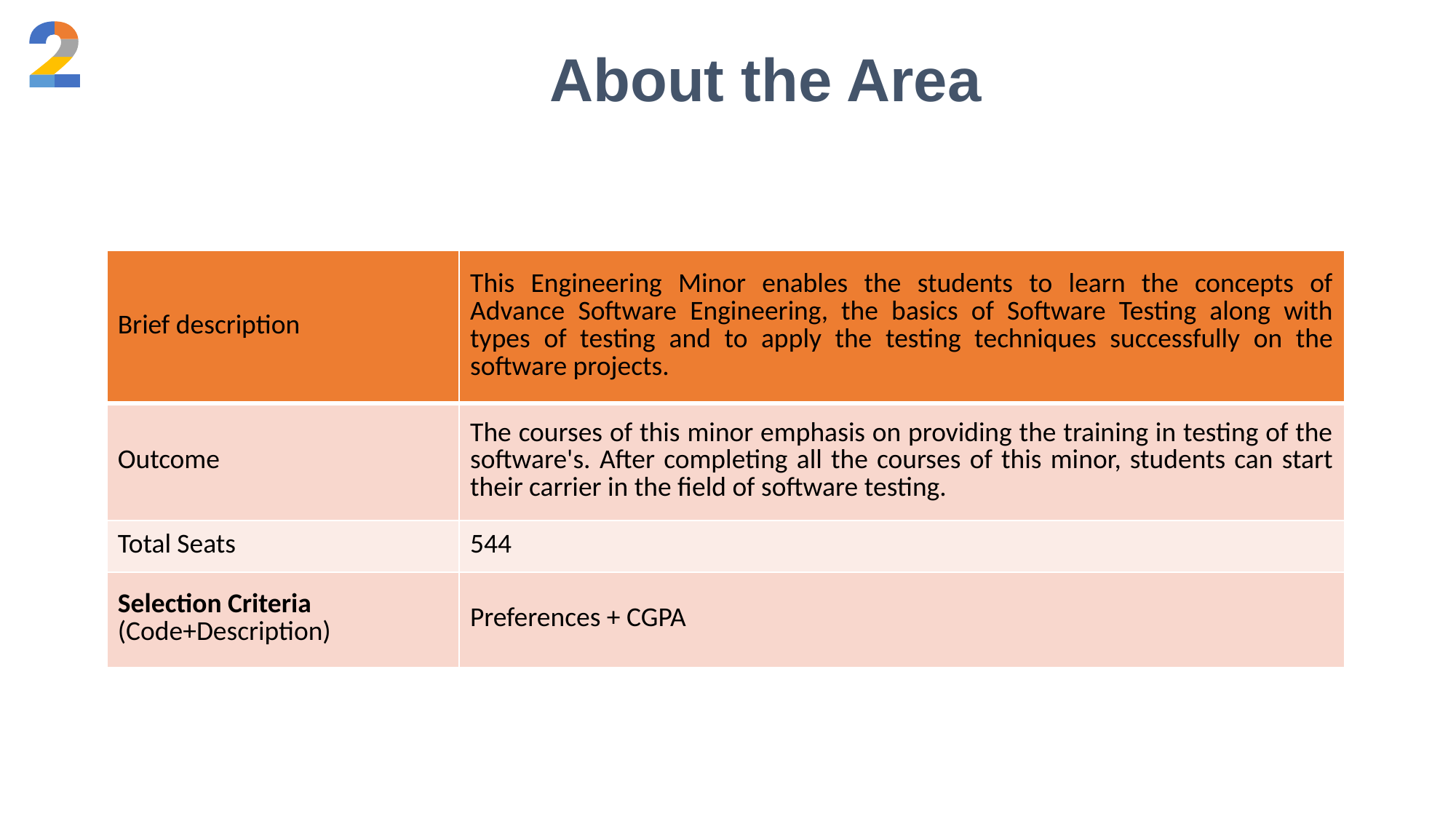

About the Area
| Brief description | This Engineering Minor enables the students to learn the concepts of Advance Software Engineering, the basics of Software Testing along with types of testing and to apply the testing techniques successfully on the software projects. |
| --- | --- |
| Outcome | The courses of this minor emphasis on providing the training in testing of the software's. After completing all the courses of this minor, students can start their carrier in the field of software testing. |
| Total Seats | 544 |
| Selection Criteria (Code+Description) | Preferences + CGPA |